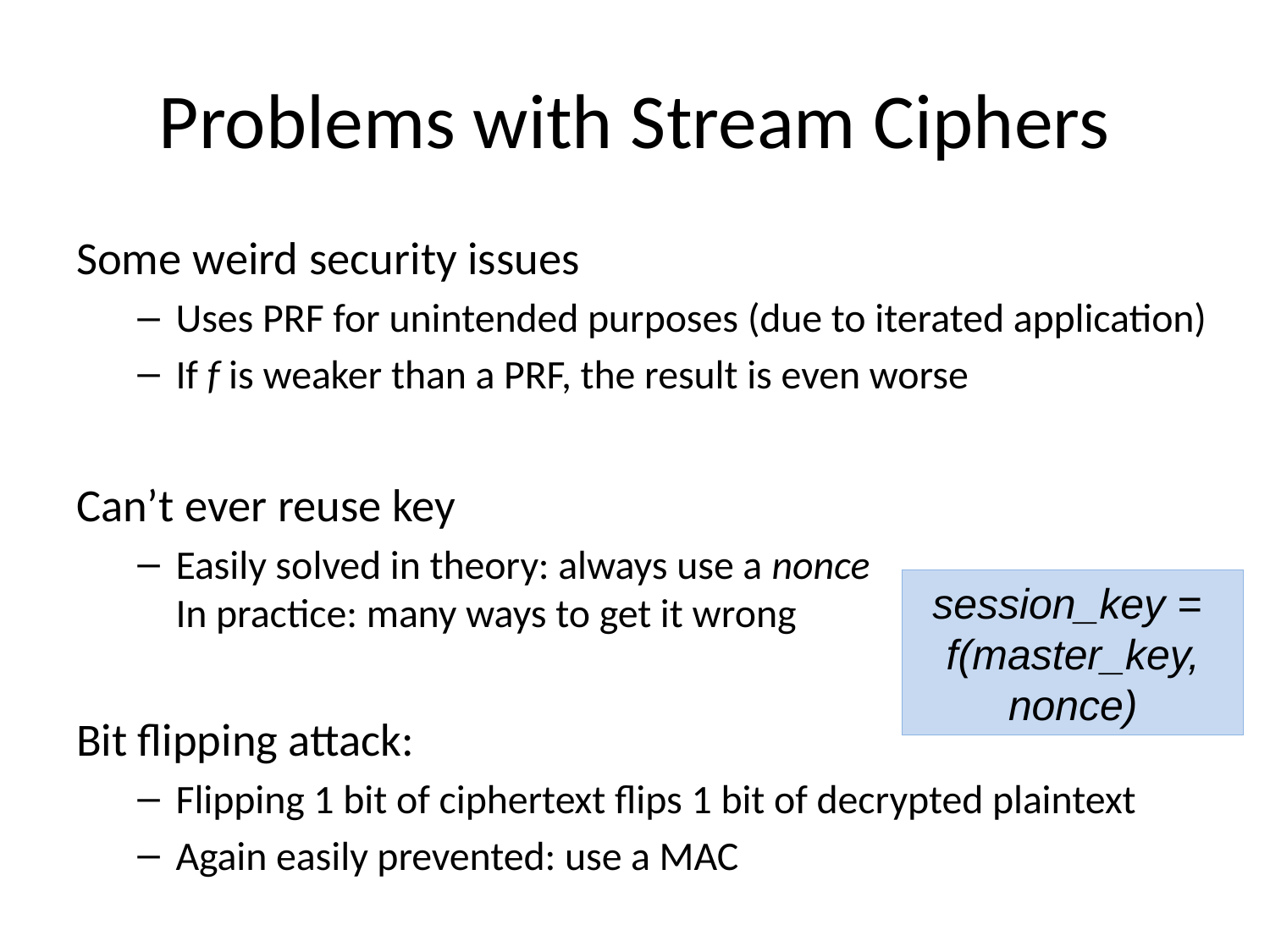

# Problems with Stream Ciphers
Some weird security issues
Uses PRF for unintended purposes (due to iterated application)
If f is weaker than a PRF, the result is even worse

Can’t ever reuse key
Easily solved in theory: always use a nonce
In practice: many ways to get it wrong

Bit flipping attack:
Flipping 1 bit of ciphertext flips 1 bit of decrypted plaintext
Again easily prevented: use a MAC
session_key =
f(master_key, nonce)